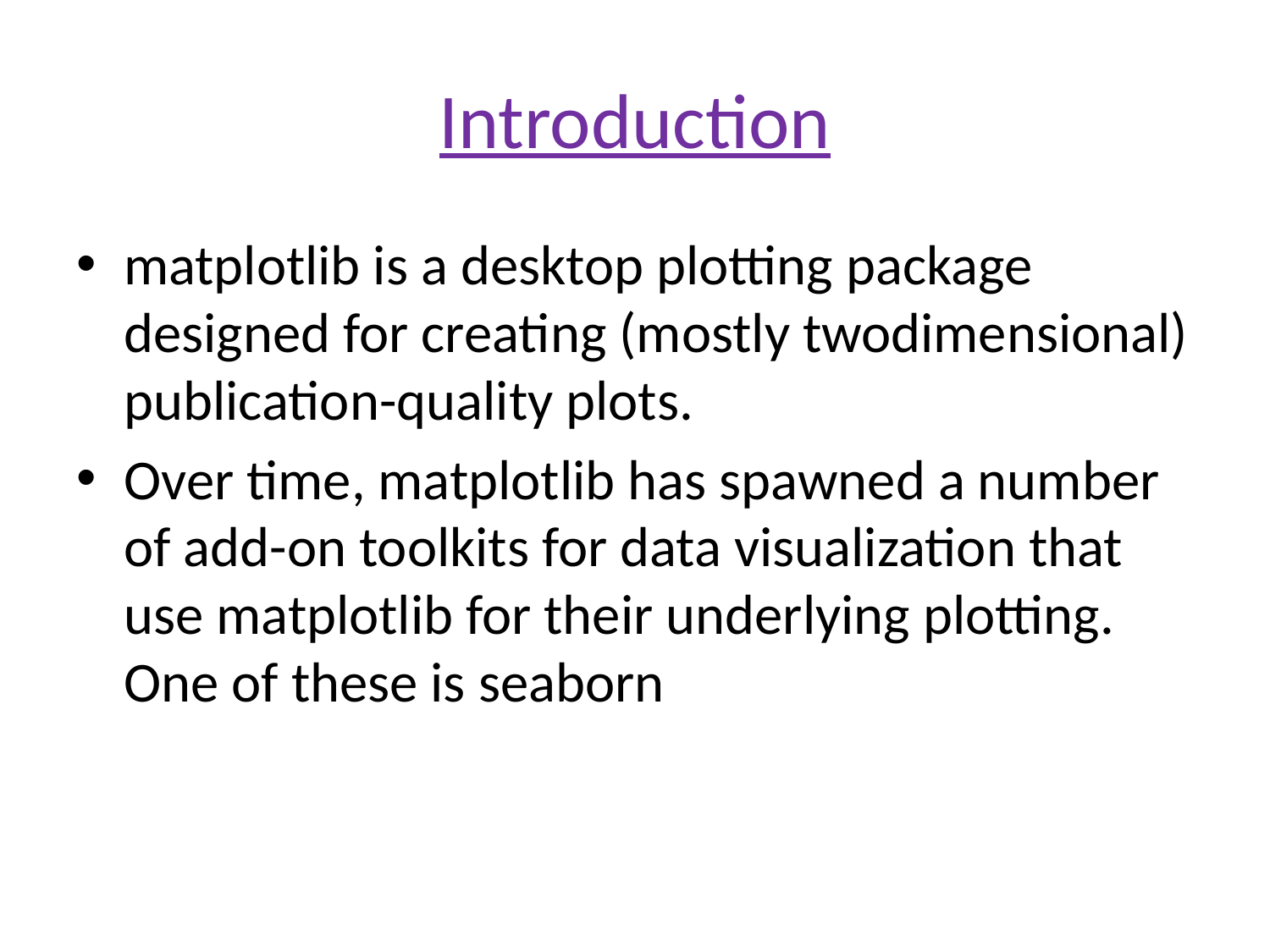

# Introduction
matplotlib is a desktop plotting package designed for creating (mostly twodimensional) publication-quality plots.
Over time, matplotlib has spawned a number of add-on toolkits for data visualization that use matplotlib for their underlying plotting. One of these is seaborn